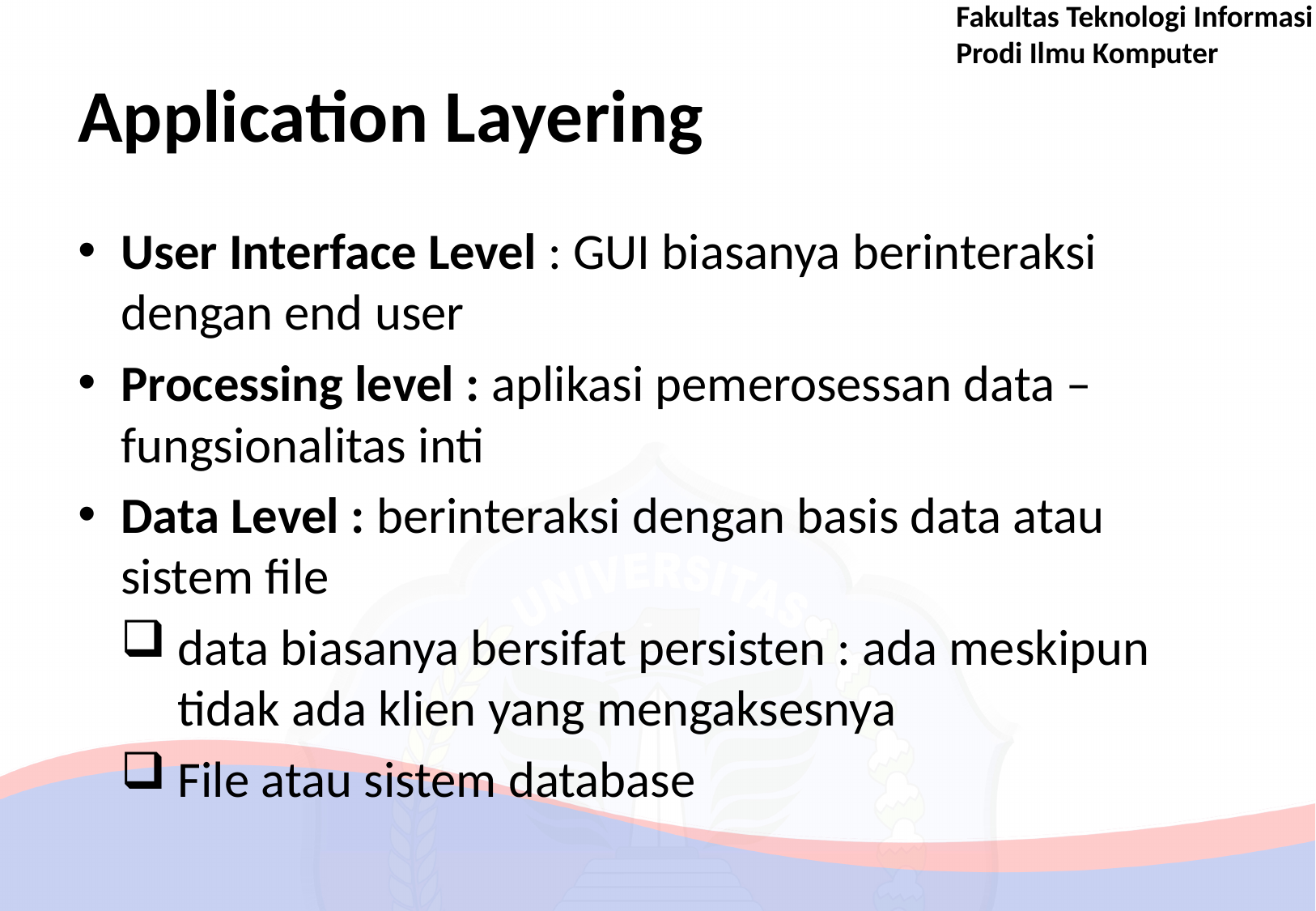

Fakultas Teknologi Informasi
Prodi Ilmu Komputer
# Application Layering
User Interface Level : GUI biasanya berinteraksi dengan end user
Processing level : aplikasi pemerosessan data – fungsionalitas inti
Data Level : berinteraksi dengan basis data atau sistem file
data biasanya bersifat persisten : ada meskipun tidak ada klien yang mengaksesnya
File atau sistem database